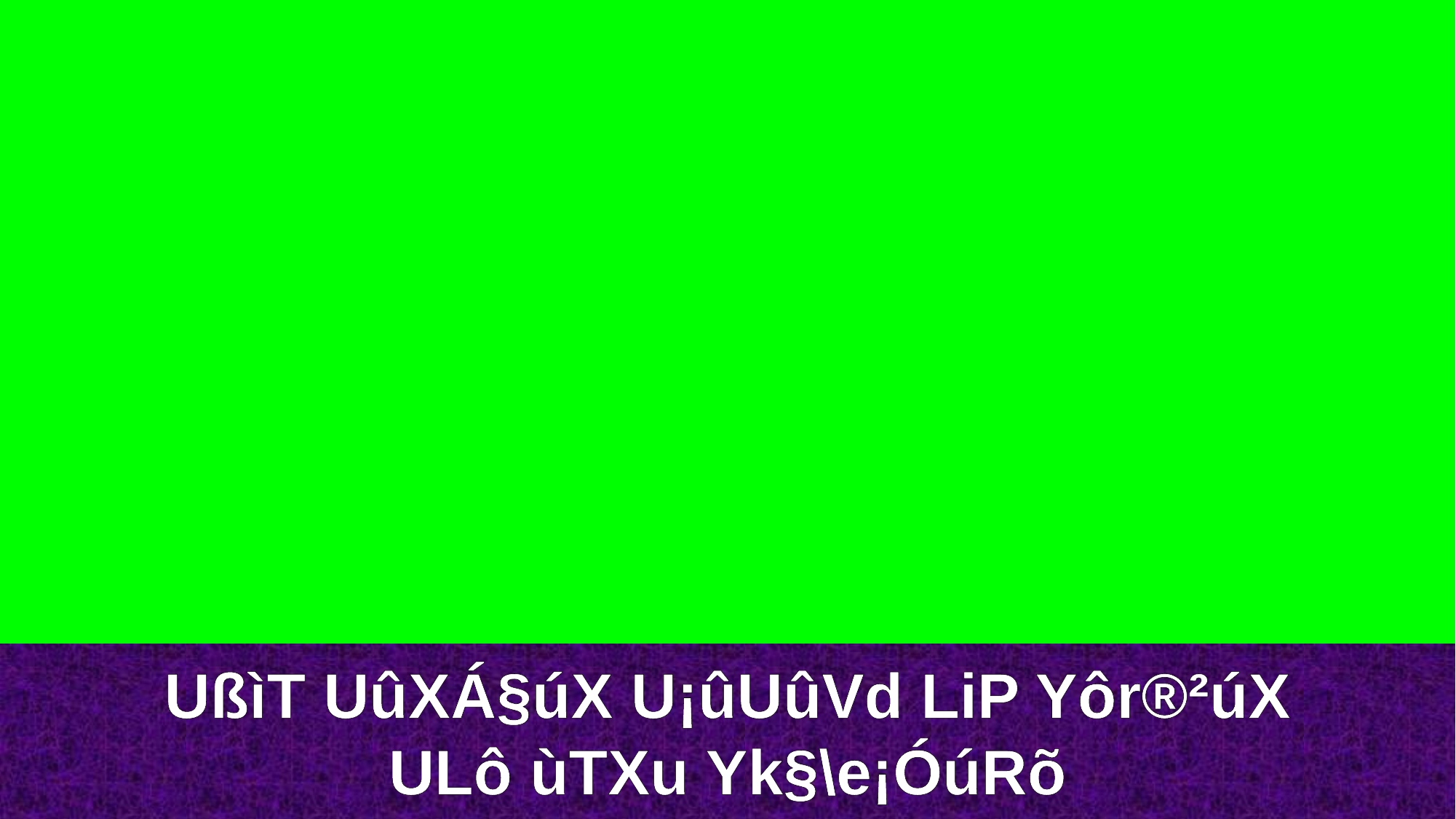

UßìT UûXÁ§úX U¡ûUûVd LiP Yôr®²úX
ULô ùTXu Yk§\e¡ÓúRõ